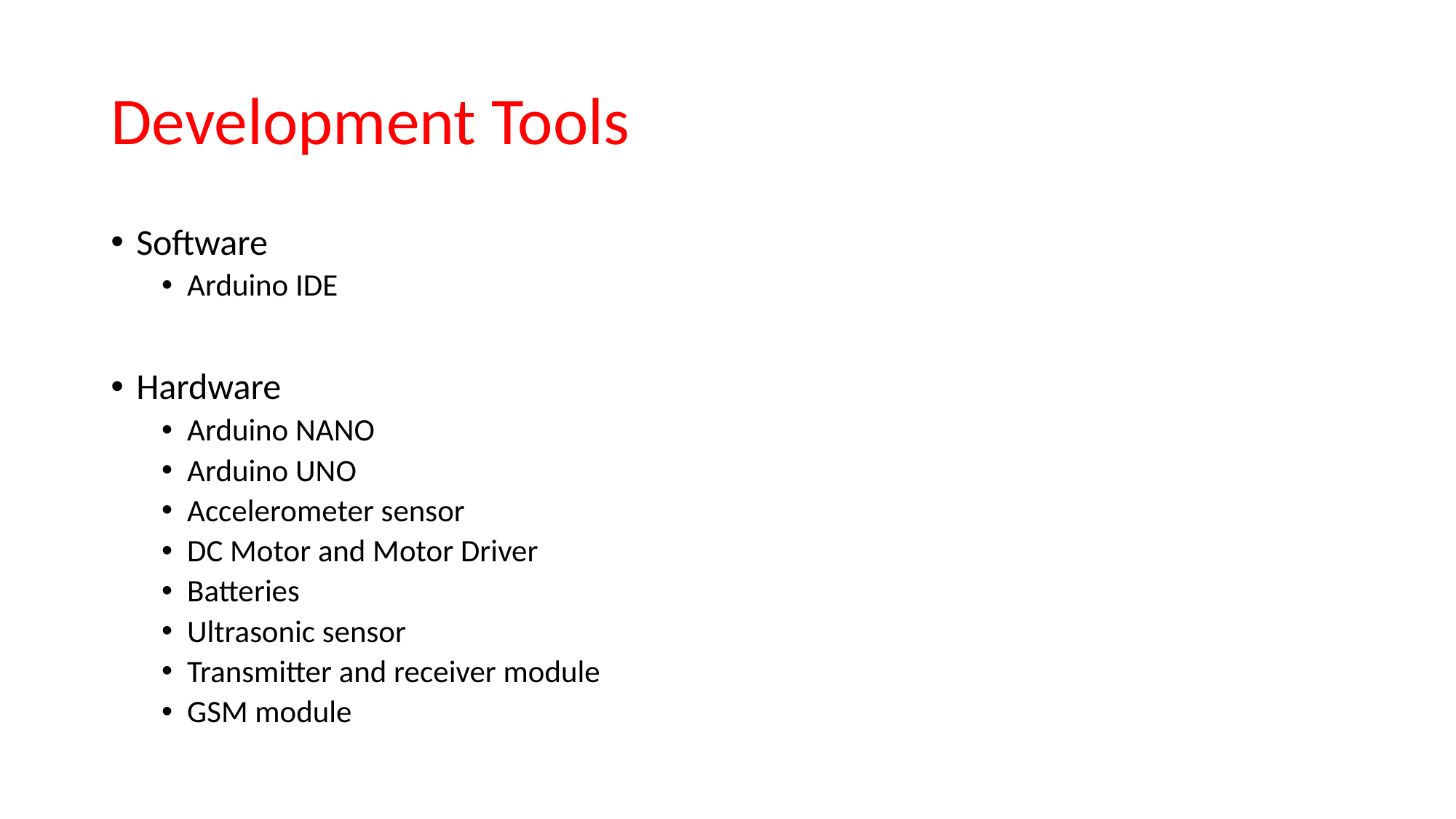

# Development Tools
Software
Arduino IDE

Hardware
Arduino NANO
Arduino UNO
Accelerometer sensor
DC Motor and Motor Driver
Batteries
Ultrasonic sensor
Transmitter and receiver module
GSM module